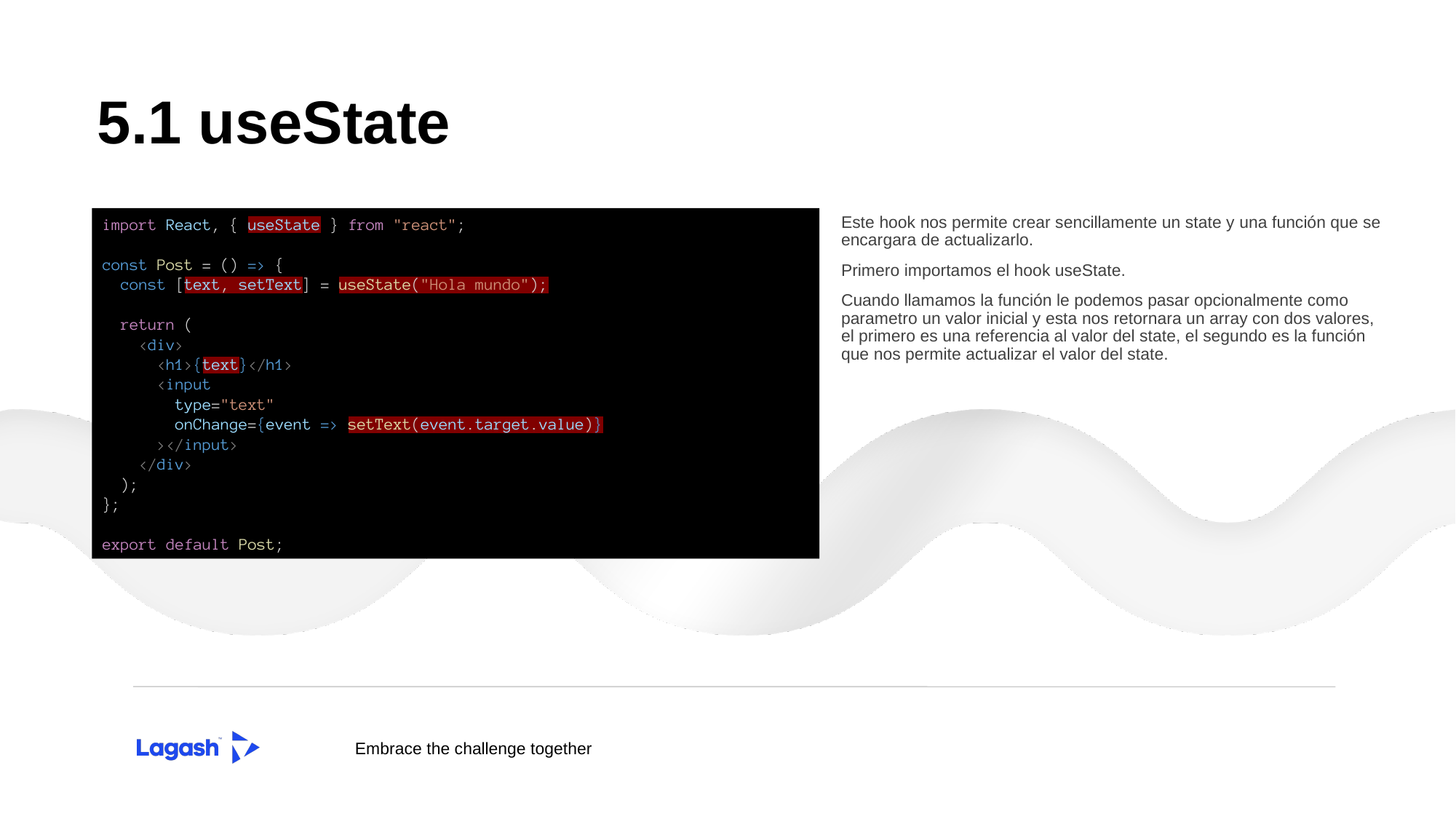

# 5.1 useState
import React, { useState } from "react";
const Post = () => {
  const [text, setText] = useState("Hola mundo");
  return (
    <div>
      <h1>{text}</h1>
      <input
        type="text"
        onChange={event => setText(event.target.value)}
      ></input>
    </div>
  );
};
export default Post;
Este hook nos permite crear sencillamente un state y una función que se encargara de actualizarlo.
Primero importamos el hook useState.
Cuando llamamos la función le podemos pasar opcionalmente como parametro un valor inicial y esta nos retornara un array con dos valores, el primero es una referencia al valor del state, el segundo es la función que nos permite actualizar el valor del state.